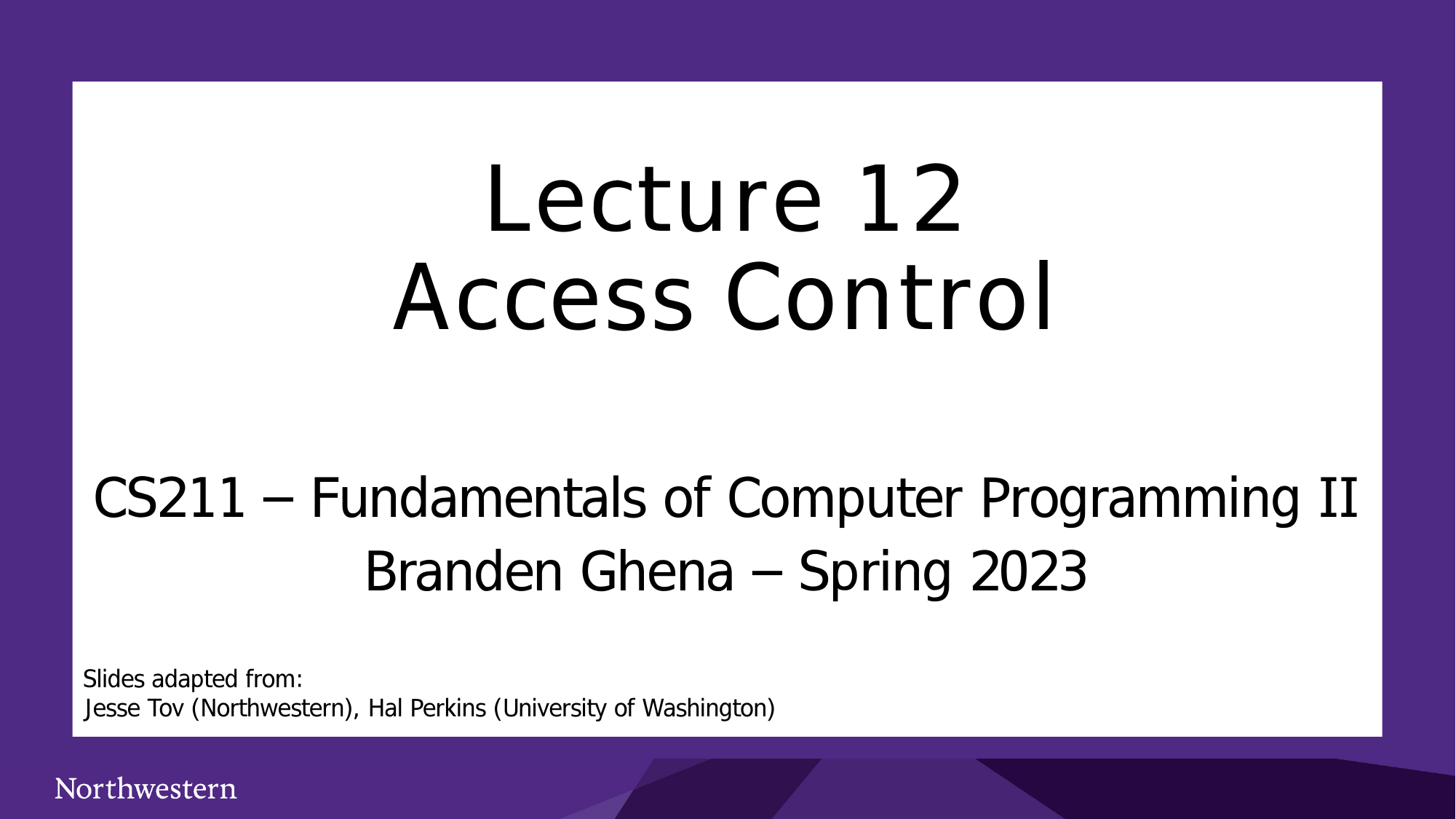

# Lecture 12 Access Control
CS211 – Fundamentals of Computer Programming II
Branden Ghena – Spring 2023
Slides adapted from:
Jesse Tov (Northwestern), Hal Perkins (University of Washington)